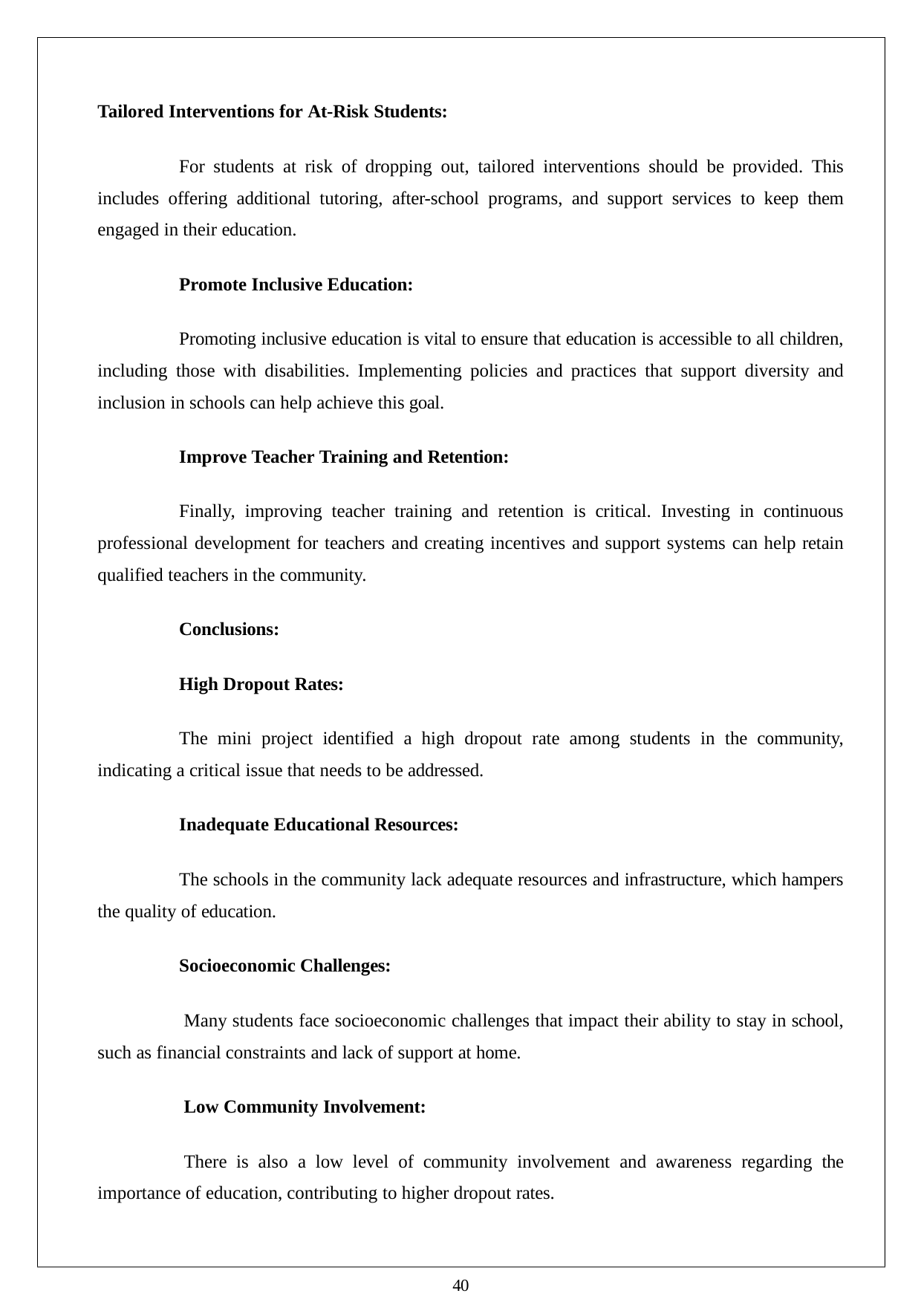

Tailored Interventions for At-Risk Students:

For students at risk of dropping out, tailored interventions should be provided. This includes offering additional tutoring, after-school programs, and support services to keep them engaged in their education.

Promote Inclusive Education:

Promoting inclusive education is vital to ensure that education is accessible to all children, including those with disabilities. Implementing policies and practices that support diversity and inclusion in schools can help achieve this goal.

Improve Teacher Training and Retention:

Finally, improving teacher training and retention is critical. Investing in continuous professional development for teachers and creating incentives and support systems can help retain qualified teachers in the community.

Conclusions:

High Dropout Rates:

The mini project identified a high dropout rate among students in the community, indicating a critical issue that needs to be addressed.

Inadequate Educational Resources:

The schools in the community lack adequate resources and infrastructure, which hampers the quality of education.

Socioeconomic Challenges:

Many students face socioeconomic challenges that impact their ability to stay in school, such as financial constraints and lack of support at home.

Low Community Involvement:

There is also a low level of community involvement and awareness regarding the importance of education, contributing to higher dropout rates.
40